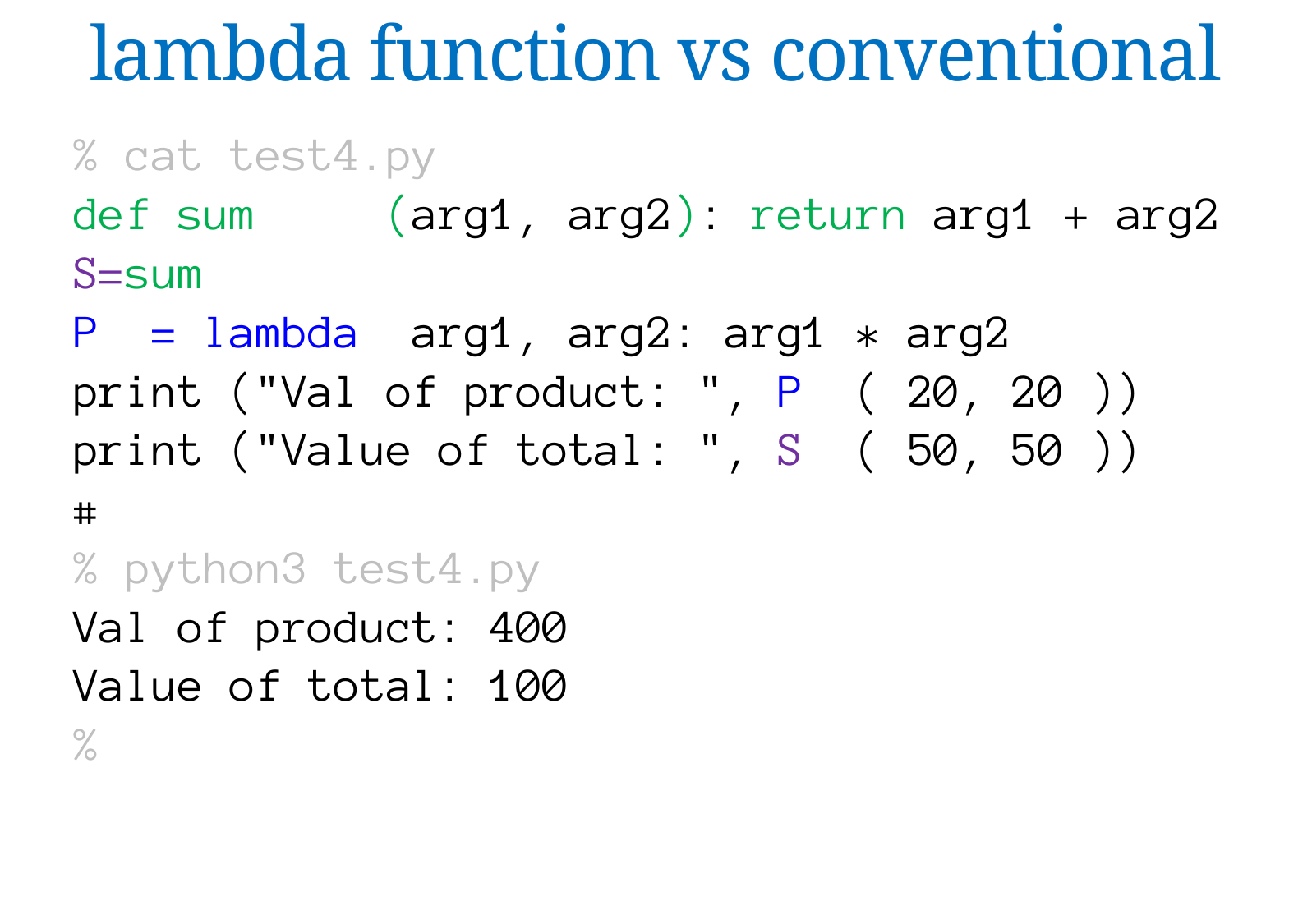

lambda function vs conventional
% cat test4.py
def sum     (arg1, arg2): return arg1 + arg2
S=sum
P  = lambda  arg1, arg2: arg1 * arg2
print ("Val of product: ", P  ( 20, 20 ))
print ("Value of total: ", S  ( 50, 50 ))
#
% python3 test4.py
Val of product: 400
Value of total: 100
%